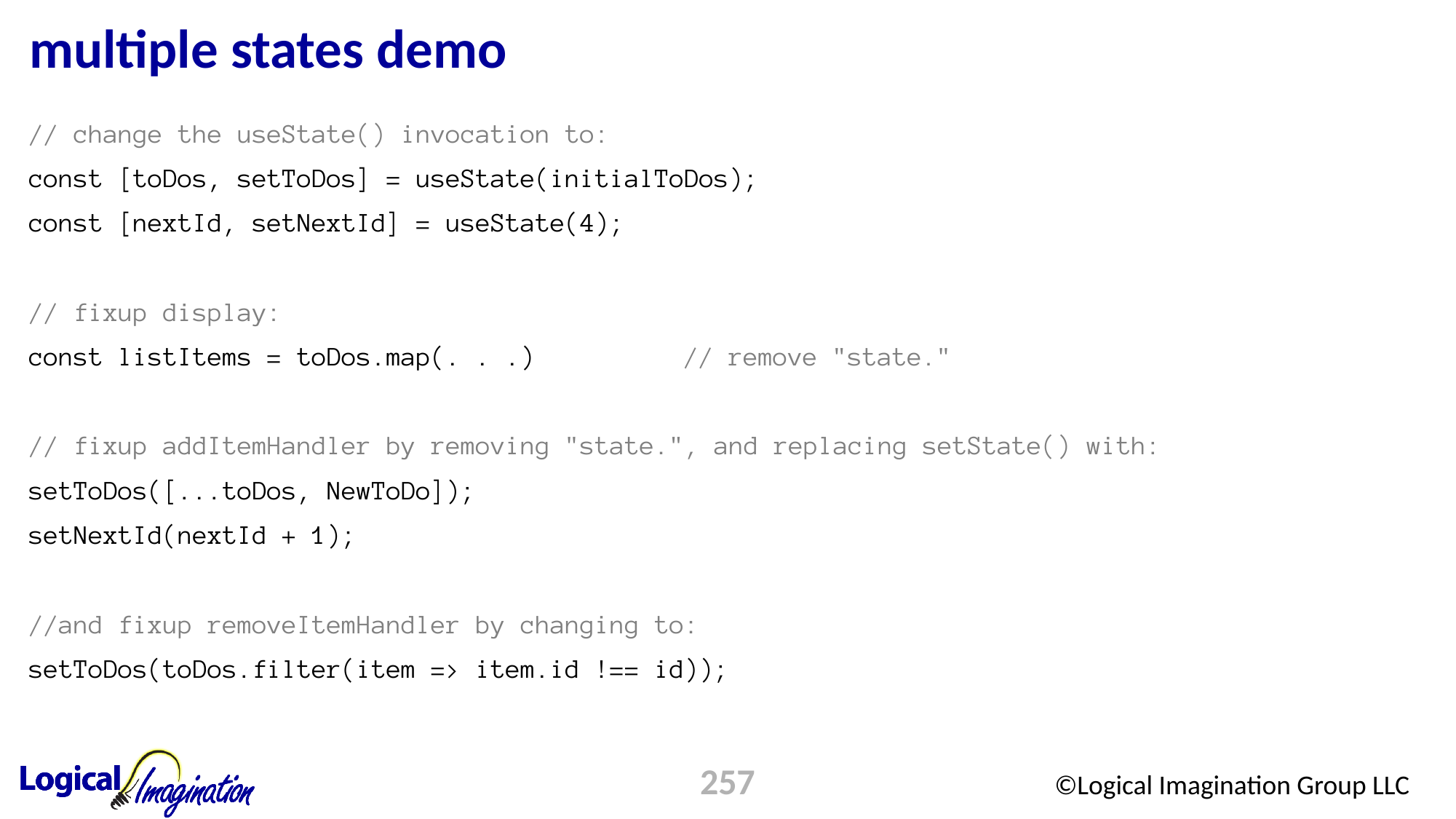

# multiple states demo
// change the useState() invocation to:
const [toDos, setToDos] = useState(initialToDos);
const [nextId, setNextId] = useState(4);

// fixup display:
const listItems = toDos.map(. . .)		// remove "state."

// fixup addItemHandler by removing "state.", and replacing setState() with:
setToDos([...toDos, NewToDo]);
setNextId(nextId + 1);

//and fixup removeItemHandler by changing to:
setToDos(toDos.filter(item => item.id !== id));

257